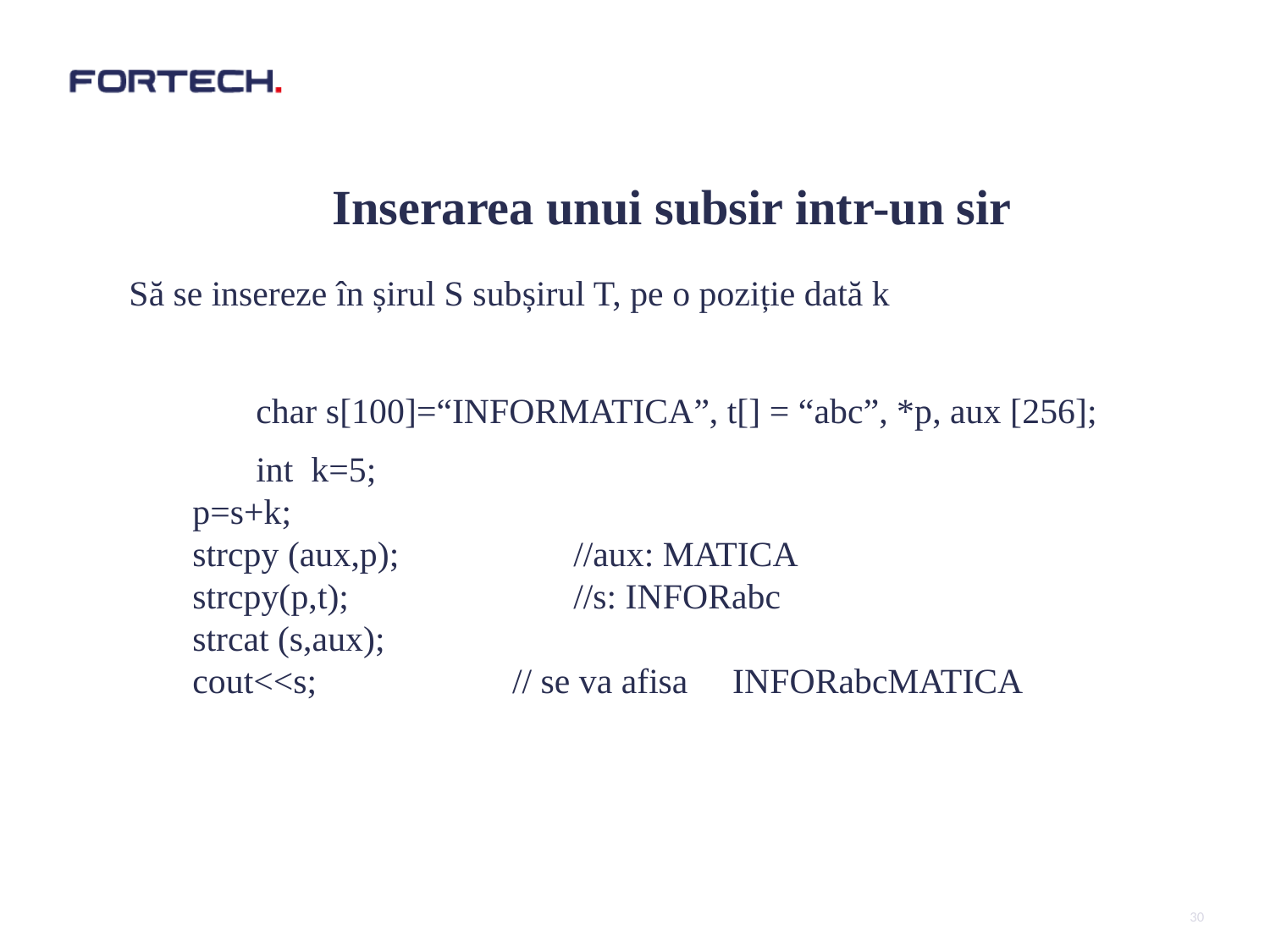

#
Inserarea unui subsir intr-un sir
Să se insereze în șirul S subșirul T, pe o poziție dată k

	char s[100]=“INFORMATICA”, t[] = “abc”, *p, aux [256];
	int  k=5;
	p=s+k;
	strcpy (aux,p); 		//aux: MATICA
	strcpy(p,t);		//s: INFORabc
	strcat (s,aux);
	cout<<s;                      // se va afisa     INFORabcMATICA
30